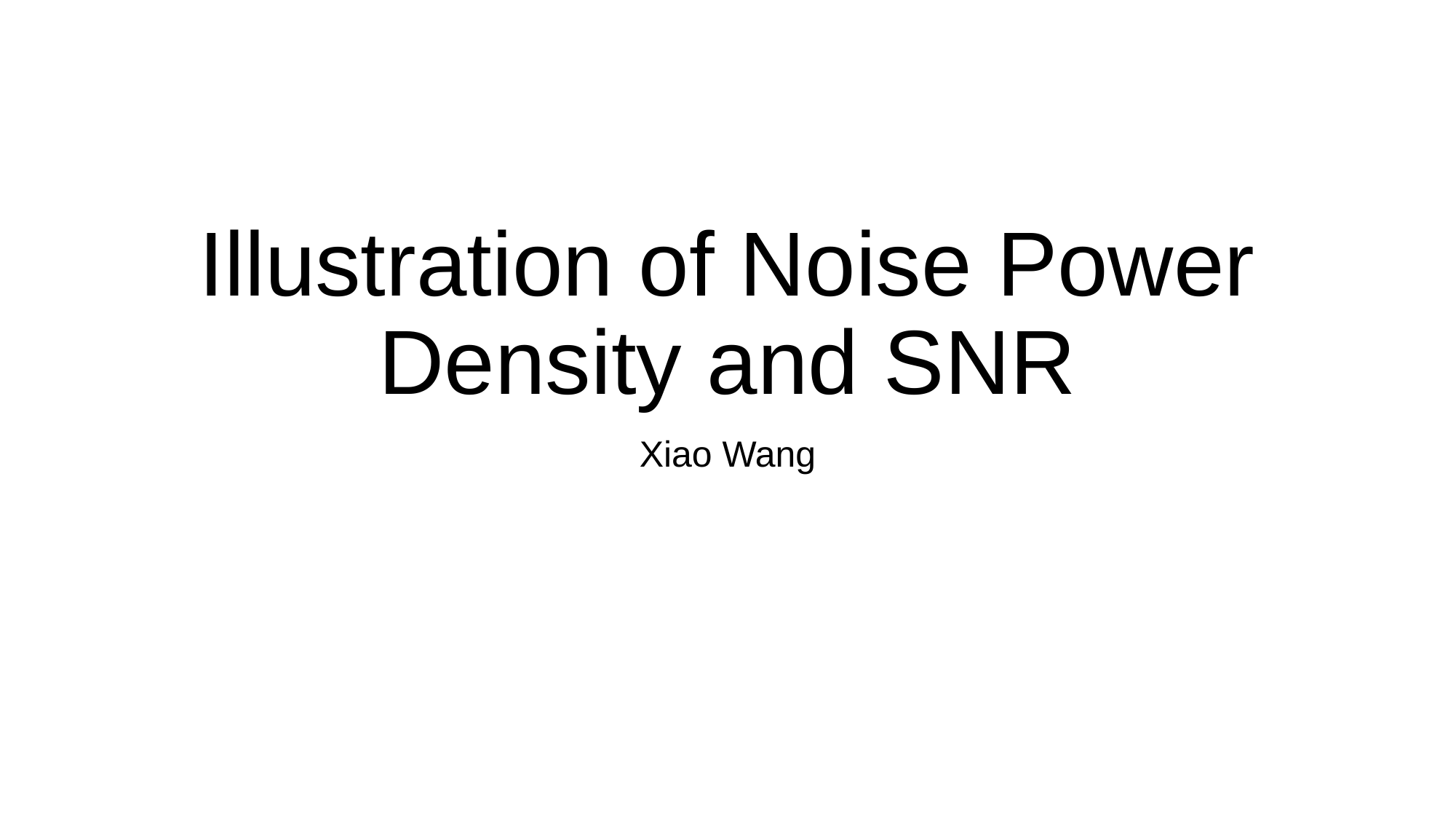

# Illustration of Noise Power Density and SNR
Xiao Wang